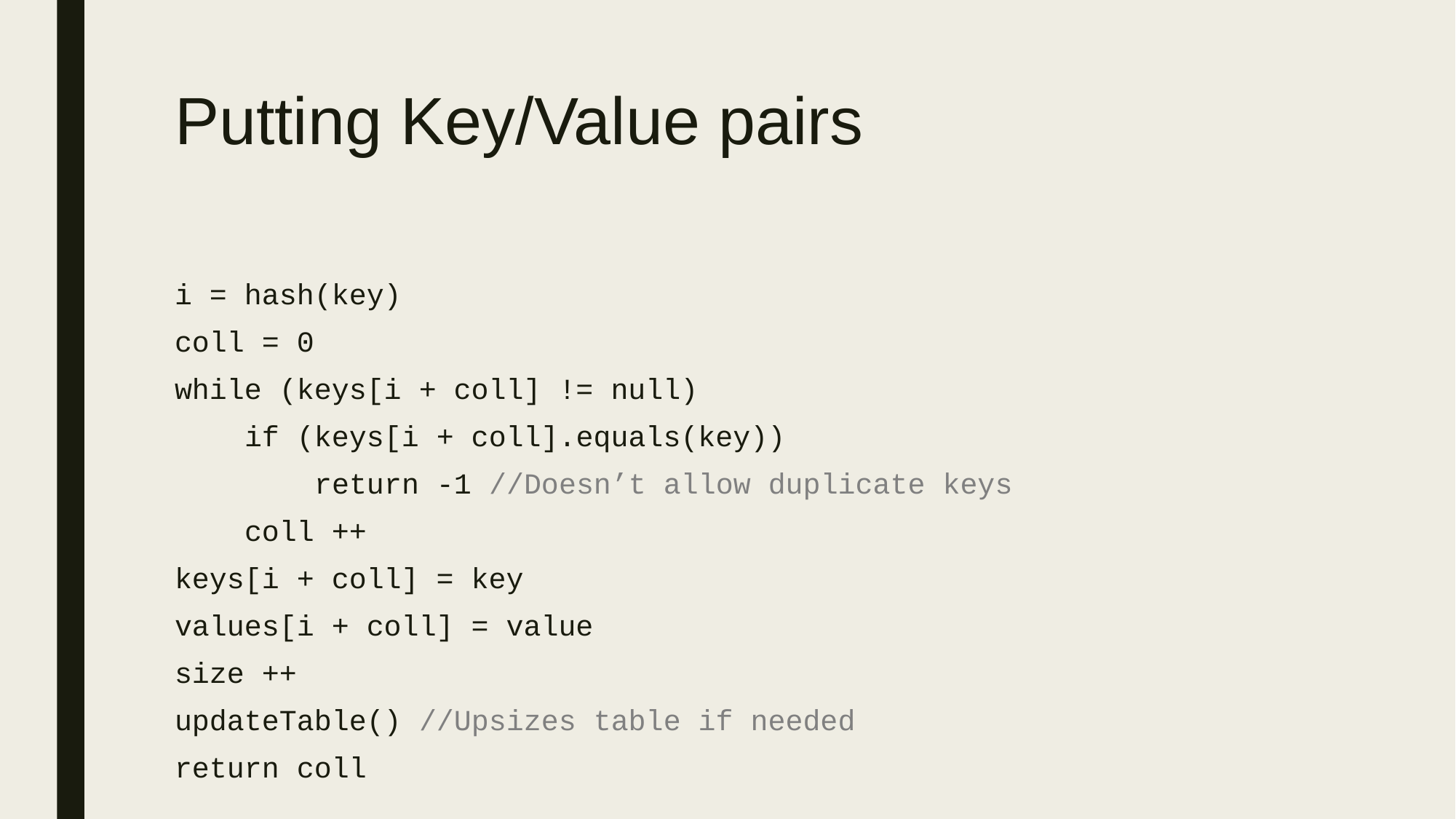

# Putting Key/Value pairs
i = hash(key)
coll = 0
while (keys[i + coll] != null)
    if (keys[i + coll].equals(key))
        return -1 //Doesn’t allow duplicate keys
    coll ++
keys[i + coll] = key
values[i + coll] = value
size ++
updateTable() //Upsizes table if needed
return coll